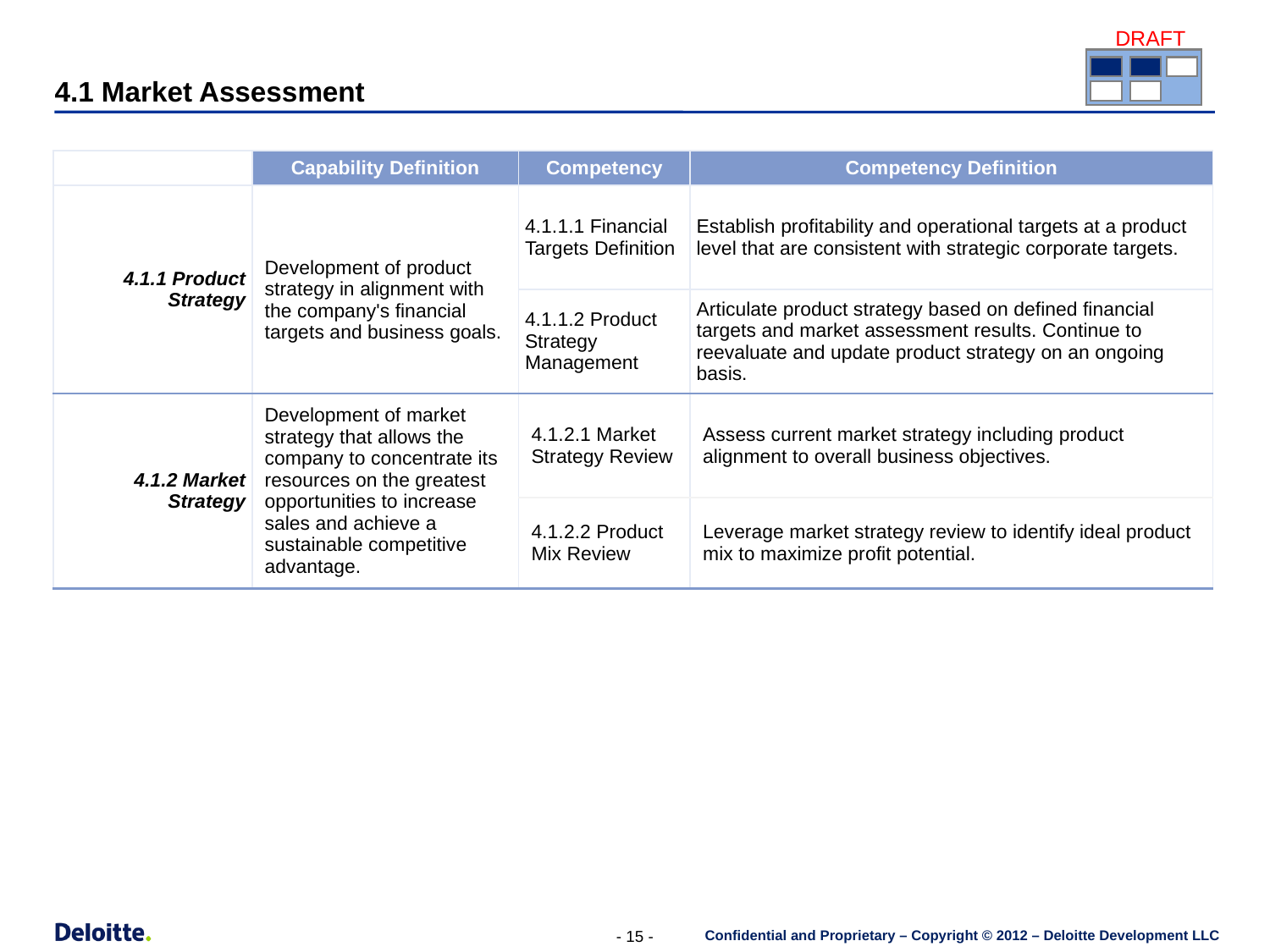

4.1 Market Assessment
|  | Capability Definition | Competency | Competency Definition |
| --- | --- | --- | --- |
| 4.1.1 Product Strategy | Development of product strategy in alignment with the company's financial targets and business goals. | 4.1.1.1 Financial Targets Definition | Establish profitability and operational targets at a product level that are consistent with strategic corporate targets. |
|  |  | 4.1.1.2 Product Strategy Management | Articulate product strategy based on defined financial targets and market assessment results. Continue to reevaluate and update product strategy on an ongoing basis. |
| 4.1.2 Market Strategy | Development of market strategy that allows the company to concentrate its resources on the greatest opportunities to increase sales and achieve a sustainable competitive advantage. | 4.1.2.1 Market Strategy Review | Assess current market strategy including product alignment to overall business objectives. |
|  |  | 4.1.2.2 Product Mix Review | Leverage market strategy review to identify ideal product mix to maximize profit potential. |